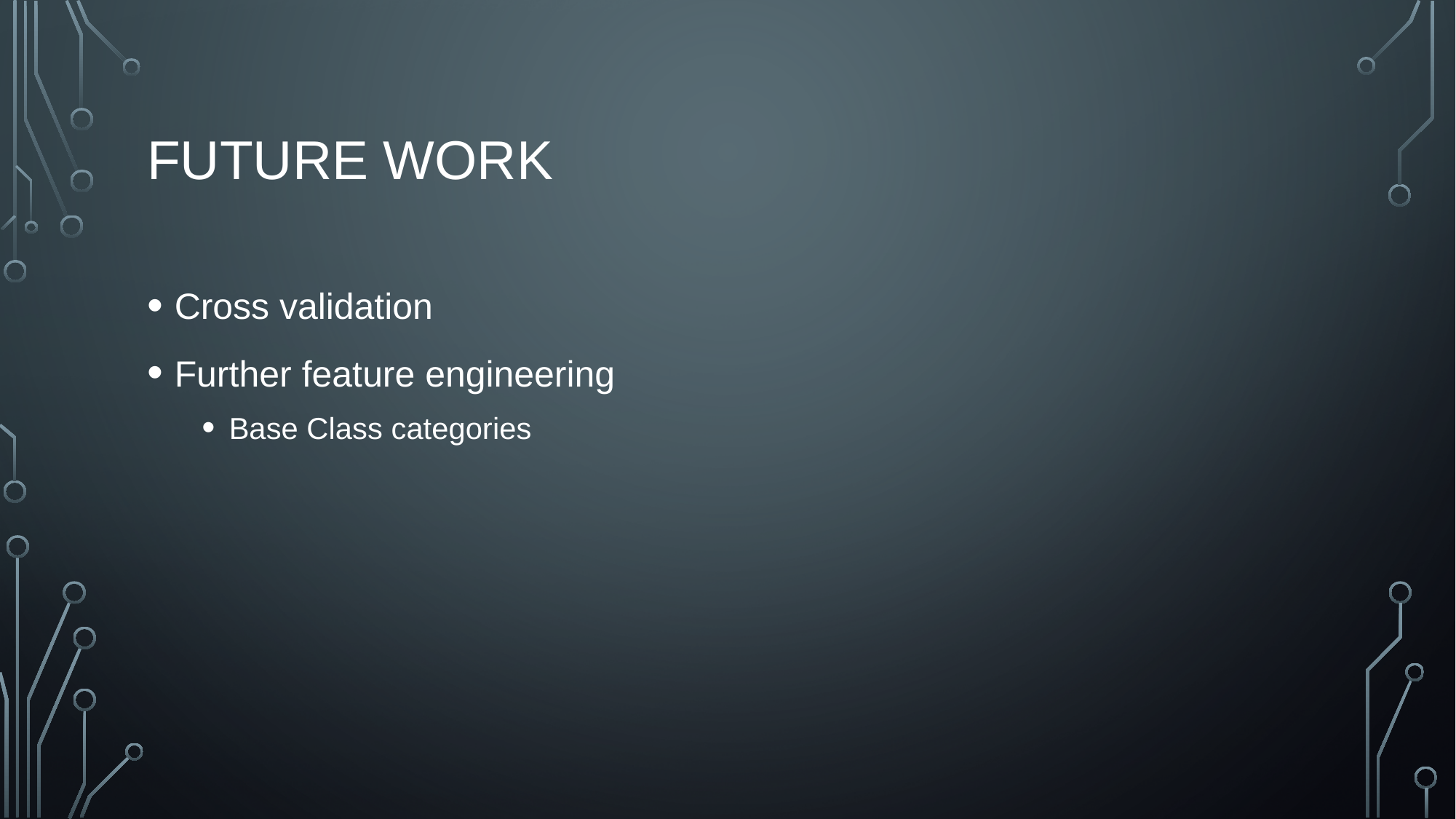

# Future work
Cross validation
Further feature engineering
Base Class categories